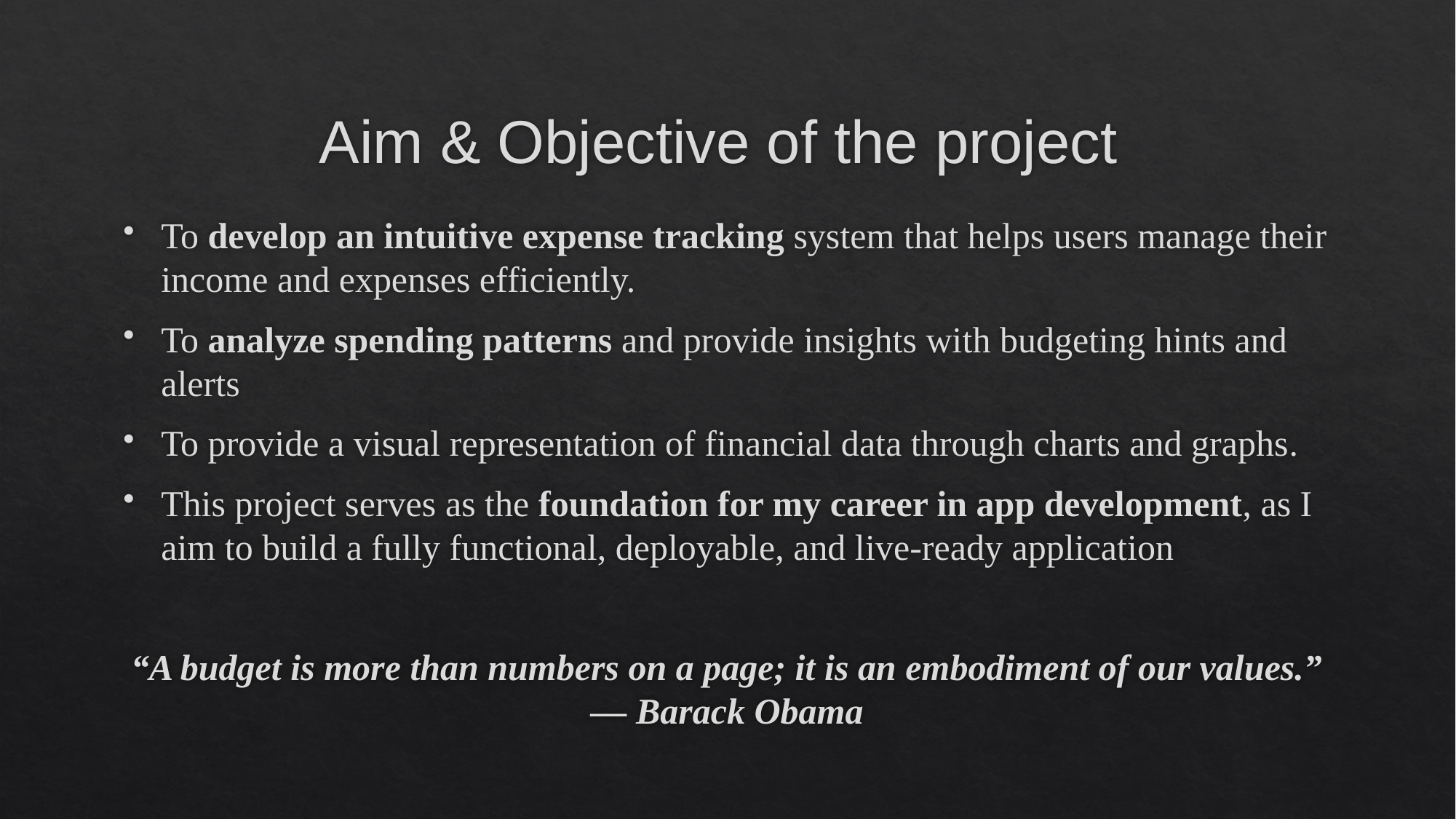

# Aim & Objective of the project
To develop an intuitive expense tracking system that helps users manage their income and expenses efficiently.
To analyze spending patterns and provide insights with budgeting hints and alerts
To provide a visual representation of financial data through charts and graphs.
This project serves as the foundation for my career in app development, as I aim to build a fully functional, deployable, and live-ready application

“A budget is more than numbers on a page; it is an embodiment of our values.” — Barack Obama